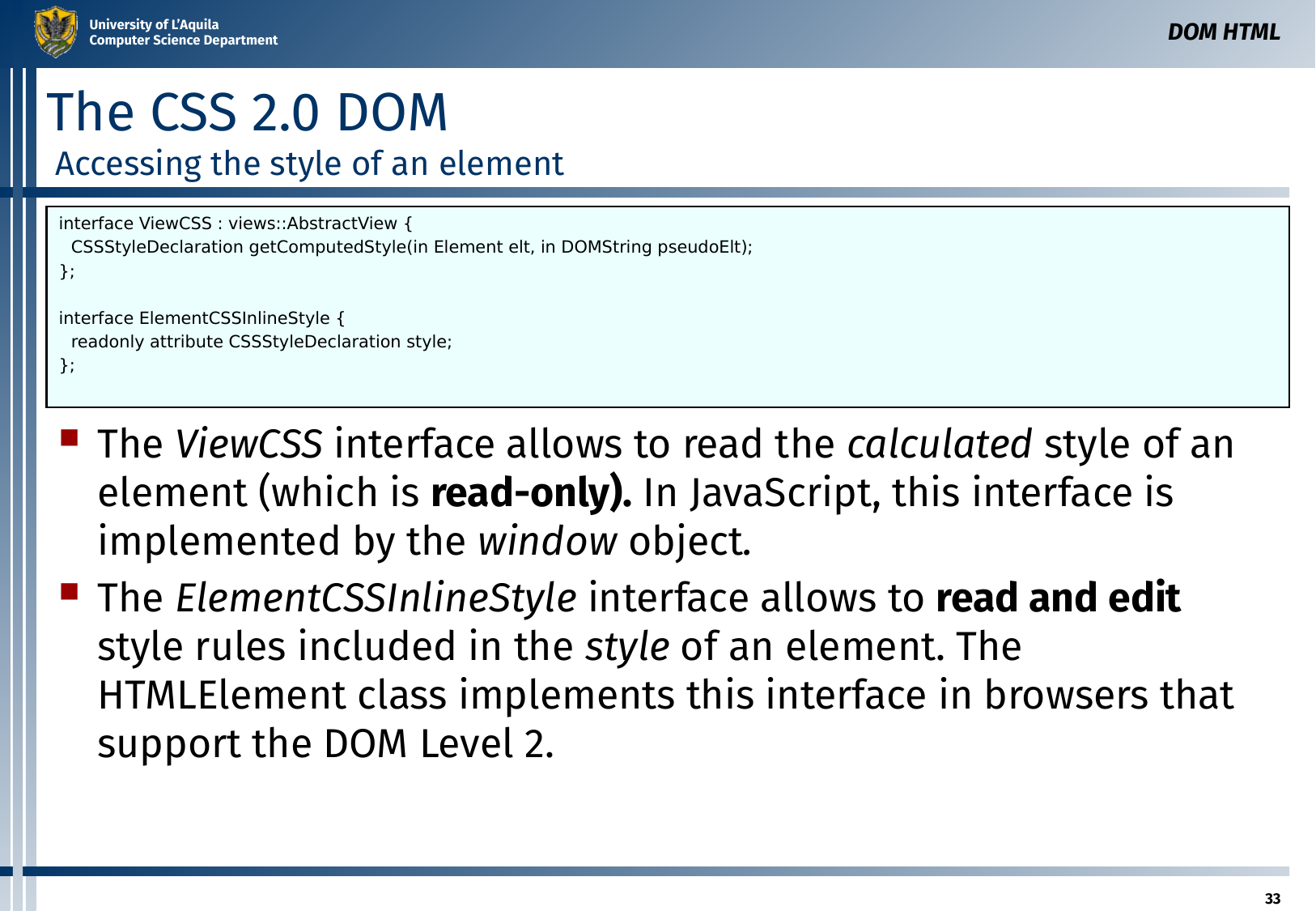

DOM HTML
# The CSS 2.0 DOM Accessing the style of an element
interface ViewCSS : views::AbstractView {
	CSSStyleDeclaration getComputedStyle(in Element elt, in DOMString pseudoElt);
};

interface ElementCSSInlineStyle {
	readonly attribute CSSStyleDeclaration style;
};
The ViewCSS interface allows to read the calculated style of an element (which is read-only). In JavaScript, this interface is implemented by the window object.
The ElementCSSInlineStyle interface allows to read and edit style rules included in the style of an element. The HTMLElement class implements this interface in browsers that support the DOM Level 2.
33